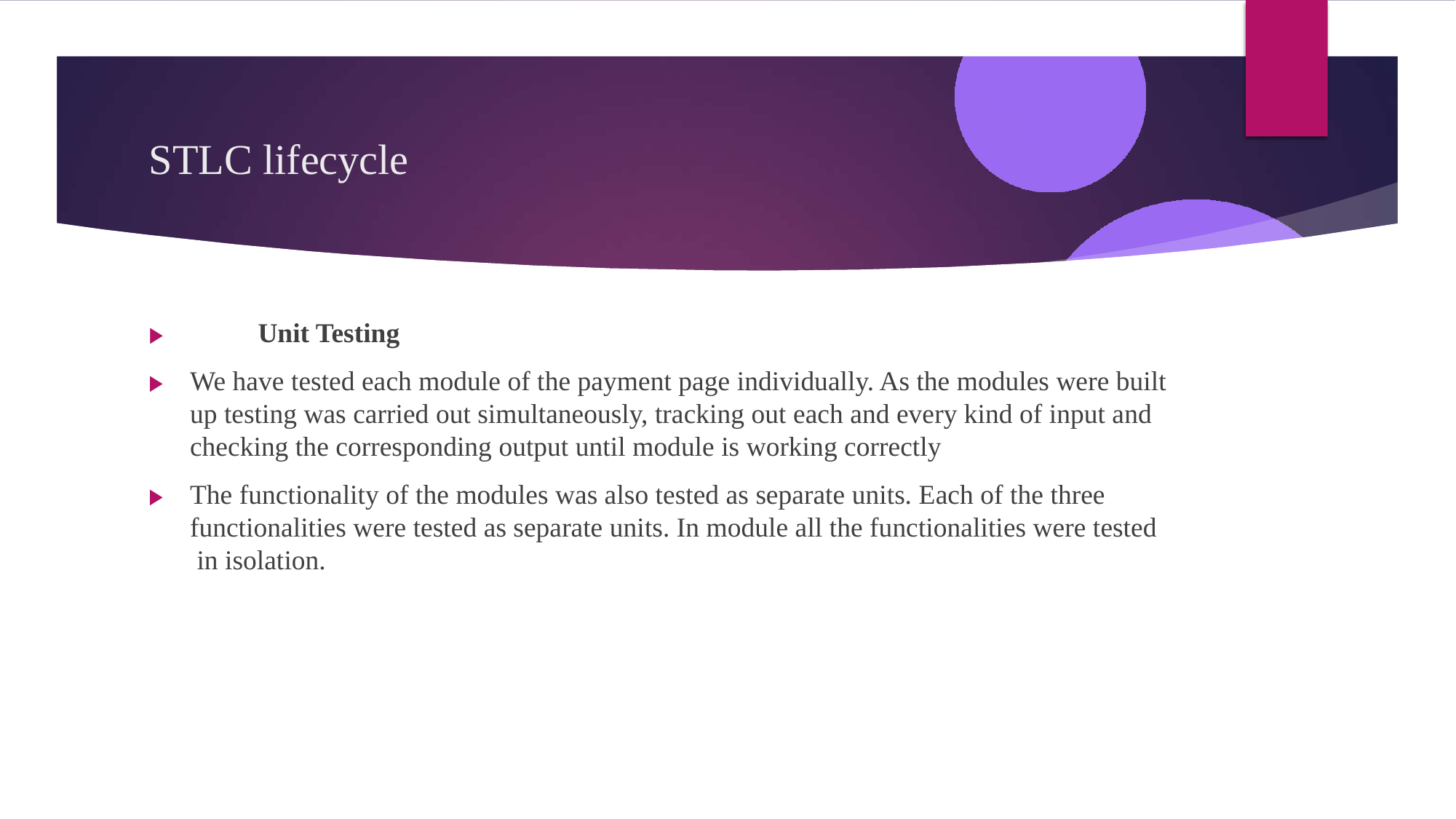

# STLC lifecycle
▶	Unit Testing
▶	We have tested each module of the payment page individually. As the modules were built  up testing was carried out simultaneously, tracking out each and every kind of input and  checking the corresponding output until module is working correctly
▶	The functionality of the modules was also tested as separate units. Each of the three  functionalities were tested as separate units. In module all the functionalities were tested  in isolation.